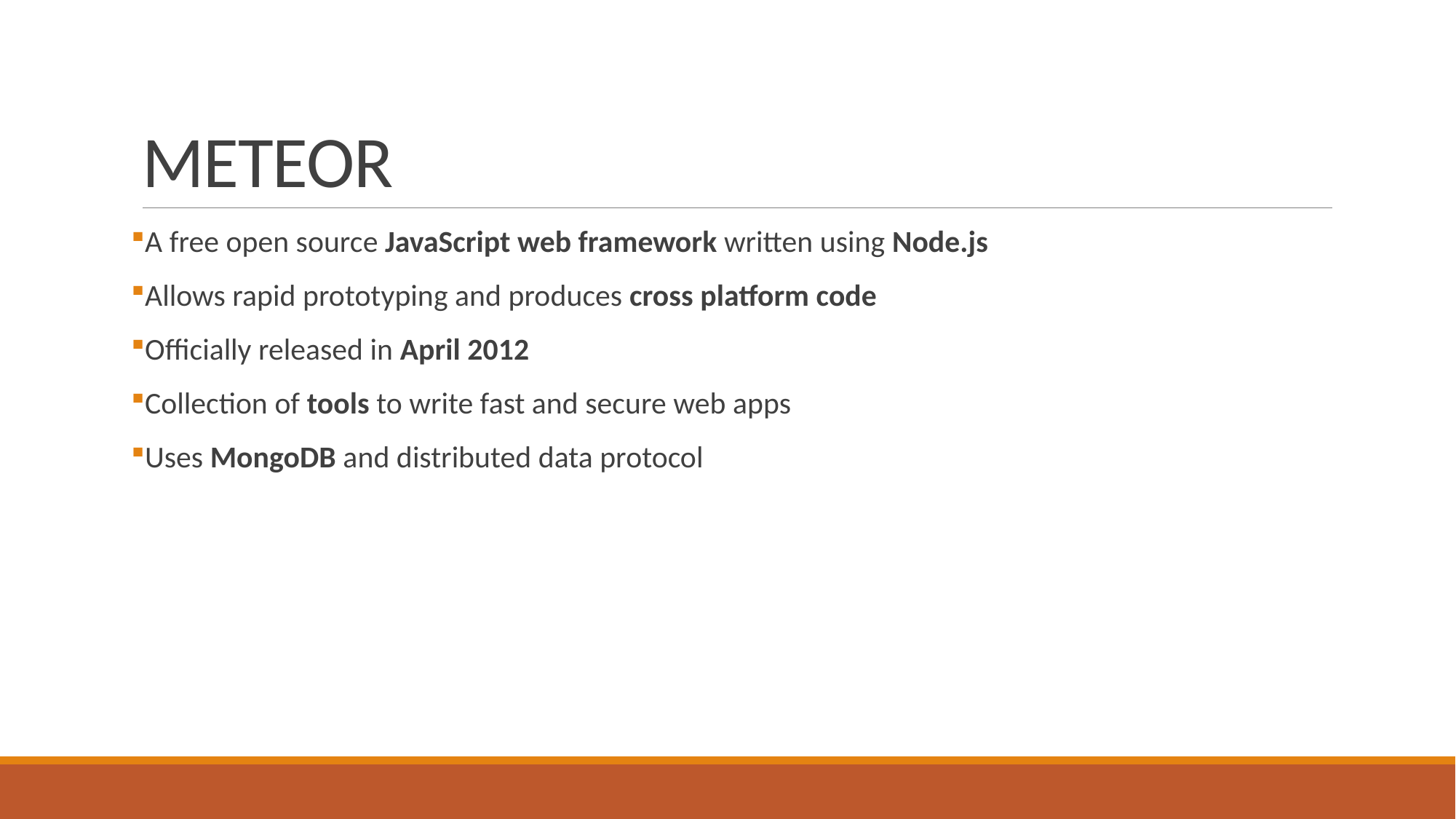

# METEOR
A free open source JavaScript web framework written using Node.js
Allows rapid prototyping and produces cross platform code
Officially released in April 2012
Collection of tools to write fast and secure web apps
Uses MongoDB and distributed data protocol